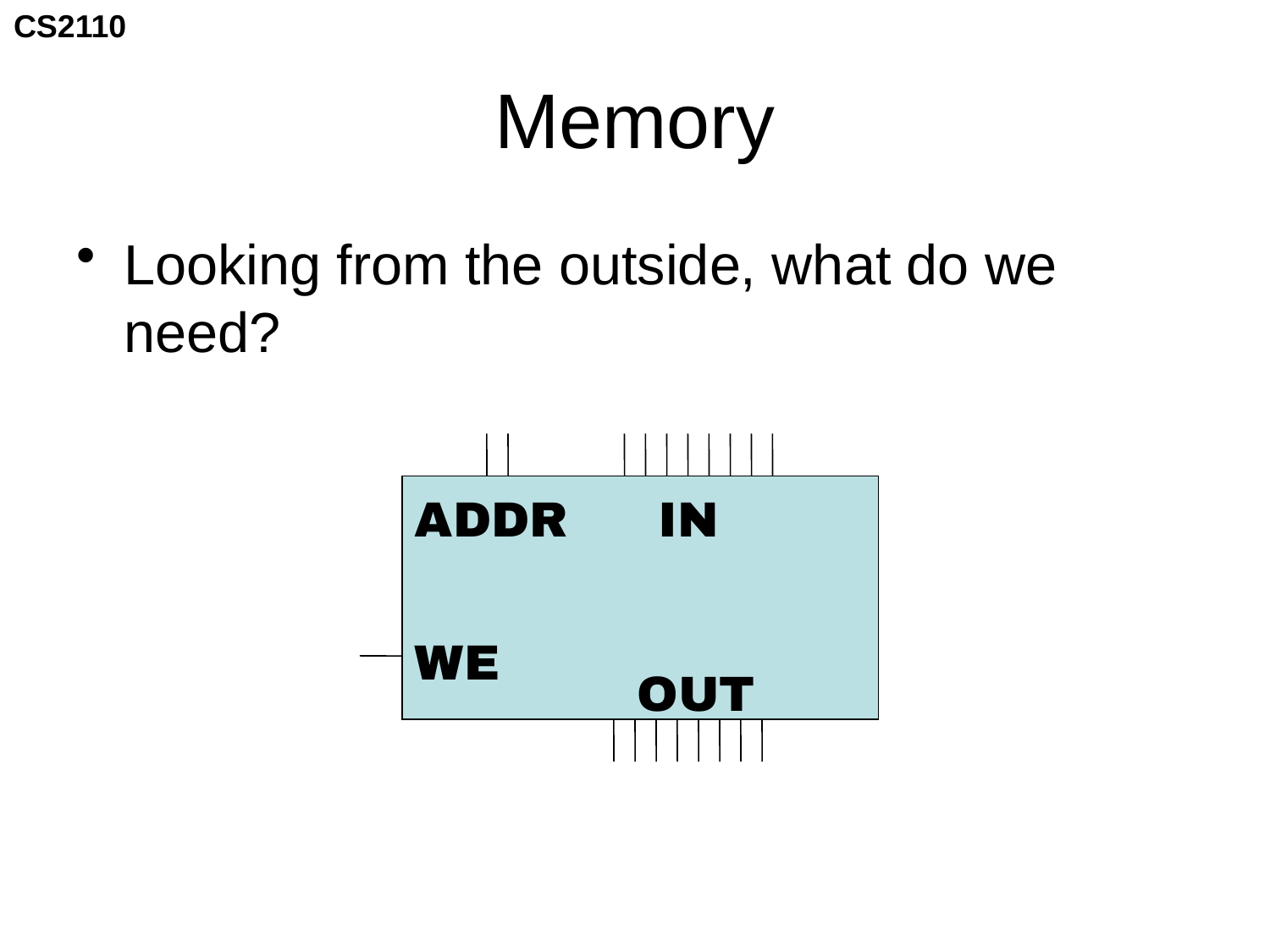

# Memory
Looking from the outside, what do we need?

ADDR
IN
WE

OUT